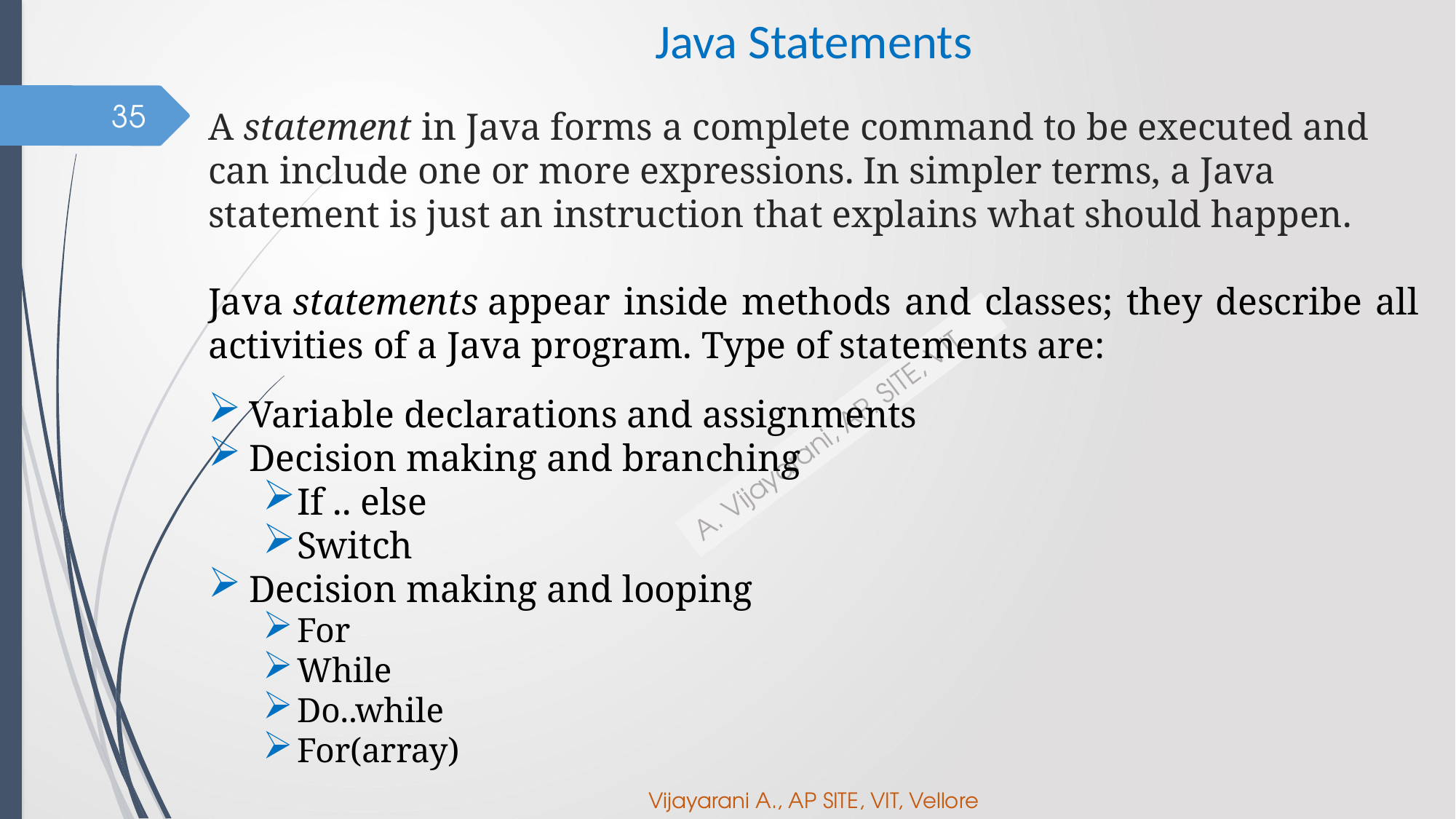

# Java Statements
35
A statement in Java forms a complete command to be executed and can include one or more expressions. In simpler terms, a Java statement is just an instruction that explains what should happen.

Java statements appear inside methods and classes; they describe all activities of a Java program. Type of statements are:

Variable declarations and assignments
Decision making and branching
If .. else
Switch
Decision making and looping
For
While
Do..while
For(array)

Vijayarani A., AP SITE, VIT, Vellore